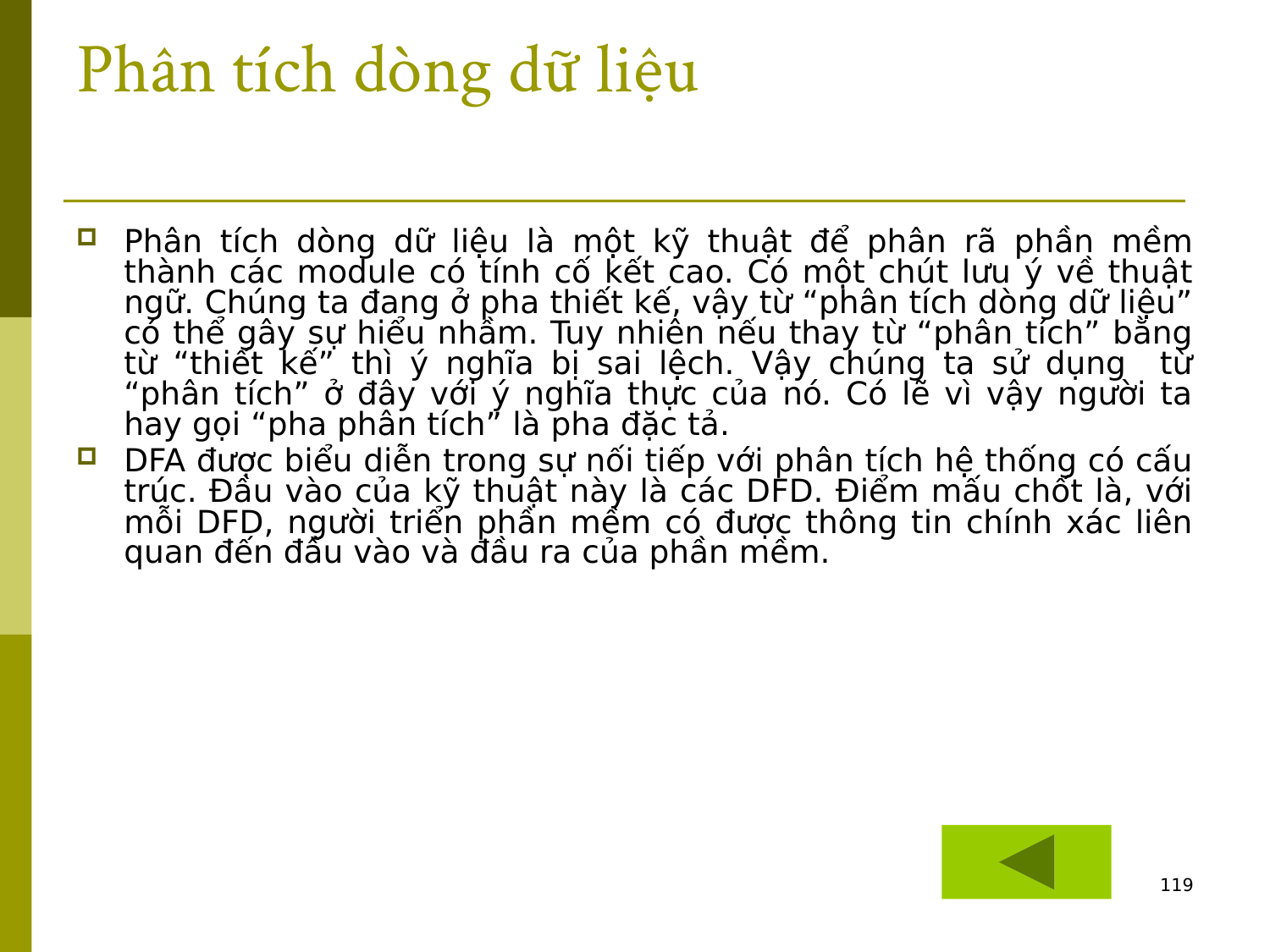

# Phân tích dòng dữ liệu
Phân tích dòng dữ liệu là một kỹ thuật để phân rã phần mềm thành các module có tính cố kết cao. Có một chút lưu ý về thuật ngữ. Chúng ta đang ở pha thiết kế, vậy từ “phân tích dòng dữ liệu” có thể gây sự hiểu nhầm. Tuy nhiên nếu thay từ “phân tích” bằng từ “thiết kế” thì ý nghĩa bị sai lệch. Vậy chúng ta sử dụng  từ “phân tích” ở đây với ý nghĩa thực của nó. Có lẽ vì vậy người ta hay gọi “pha phân tích” là pha đặc tả.
DFA được biểu diễn trong sự nối tiếp với phân tích hệ thống có cấu trúc. Đầu vào của kỹ thuật này là các DFD. Điểm mấu chốt là, với mỗi DFD, người triển phần mềm có được thông tin chính xác liên quan đến đầu vào và đầu ra của phần mềm.

119